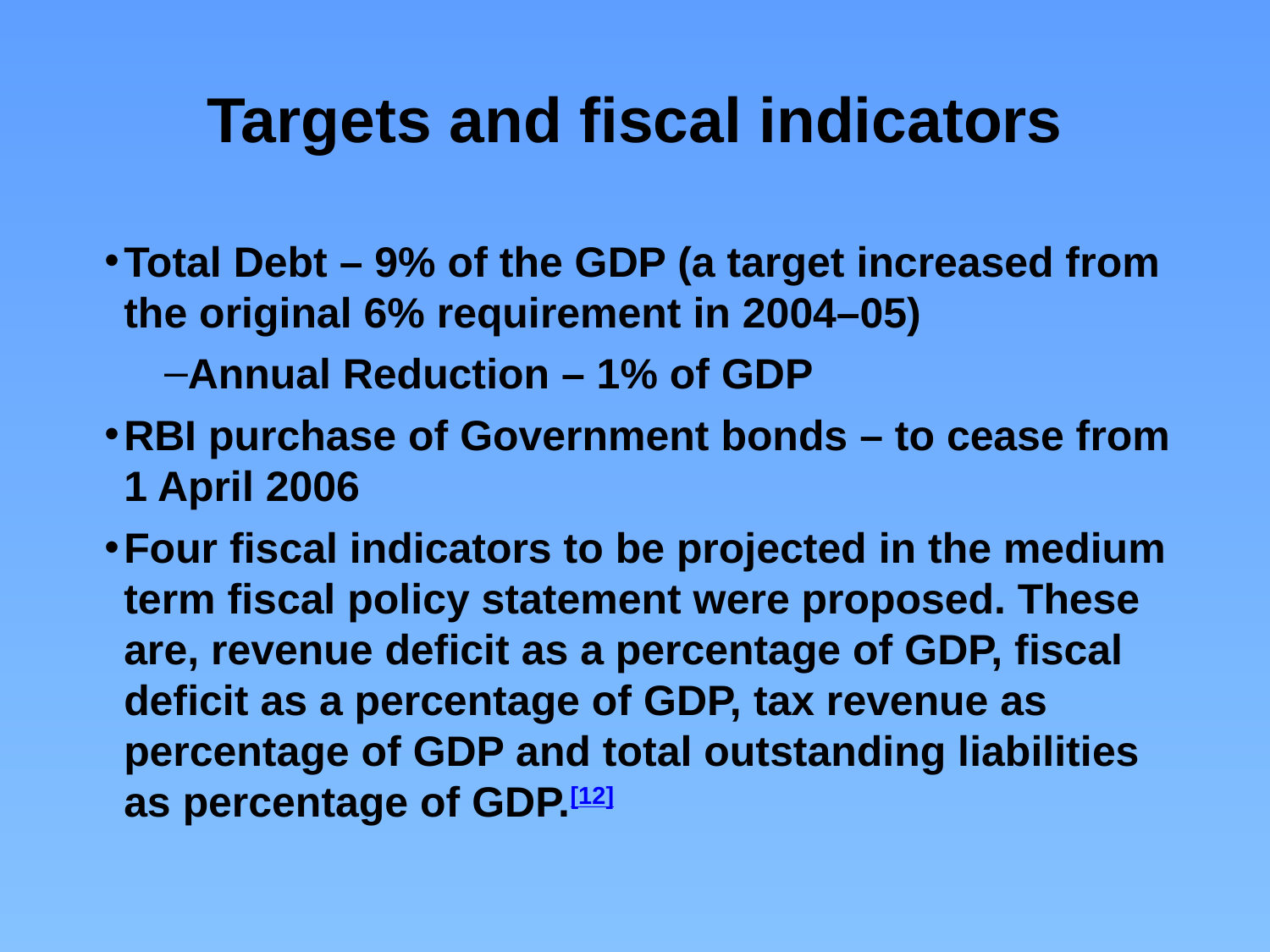

# Targets and fiscal indicators
Total Debt – 9% of the GDP (a target increased from the original 6% requirement in 2004–05)
Annual Reduction – 1% of GDP
RBI purchase of Government bonds – to cease from 1 April 2006
Four fiscal indicators to be projected in the medium term fiscal policy statement were proposed. These are, revenue deficit as a percentage of GDP, fiscal deficit as a percentage of GDP, tax revenue as percentage of GDP and total outstanding liabilities as percentage of GDP.[12]